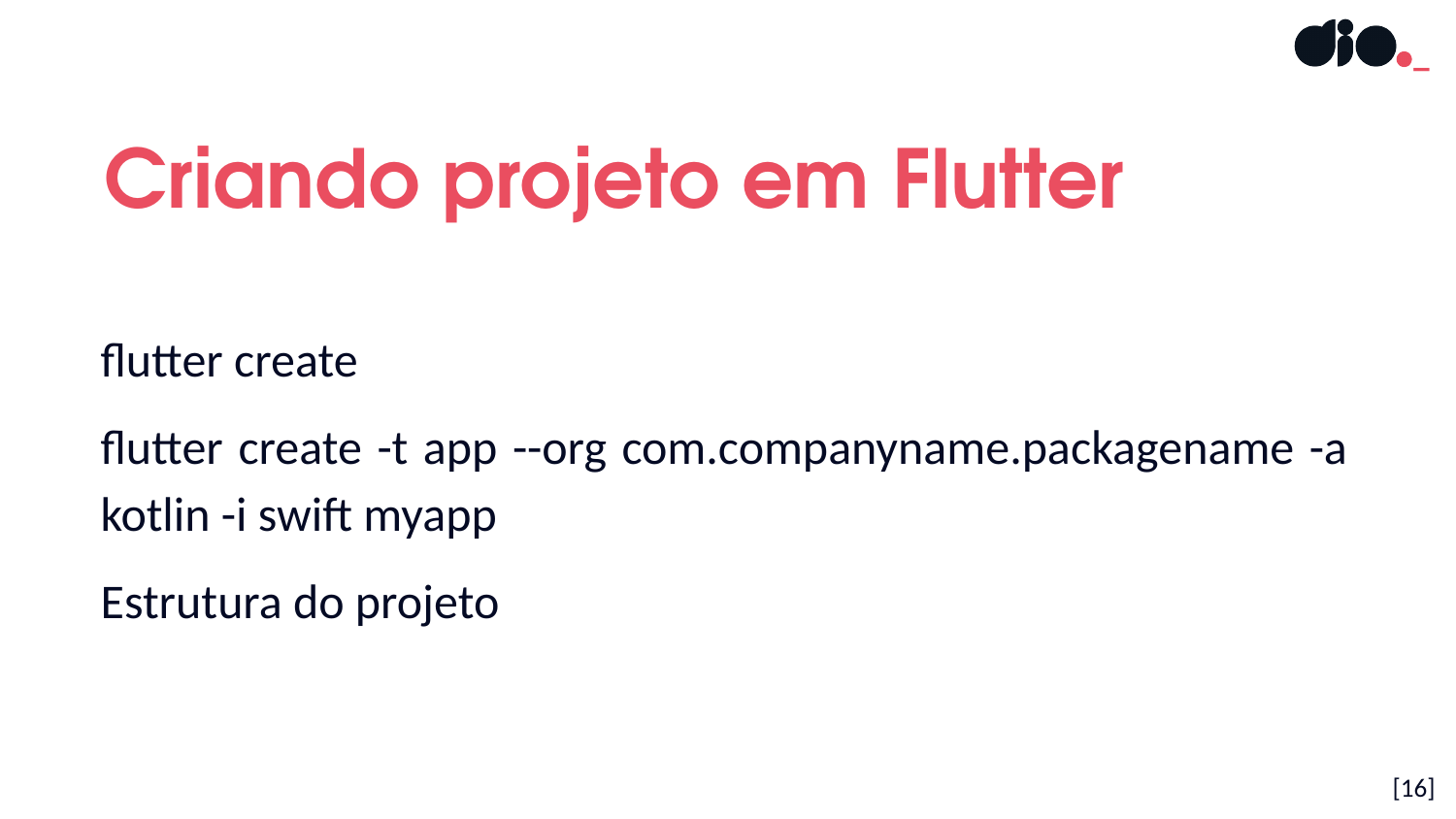

Criando projeto em Flutter
flutter create
flutter create -t app --org com.companyname.packagename -a kotlin -i swift myapp
Estrutura do projeto
[16]